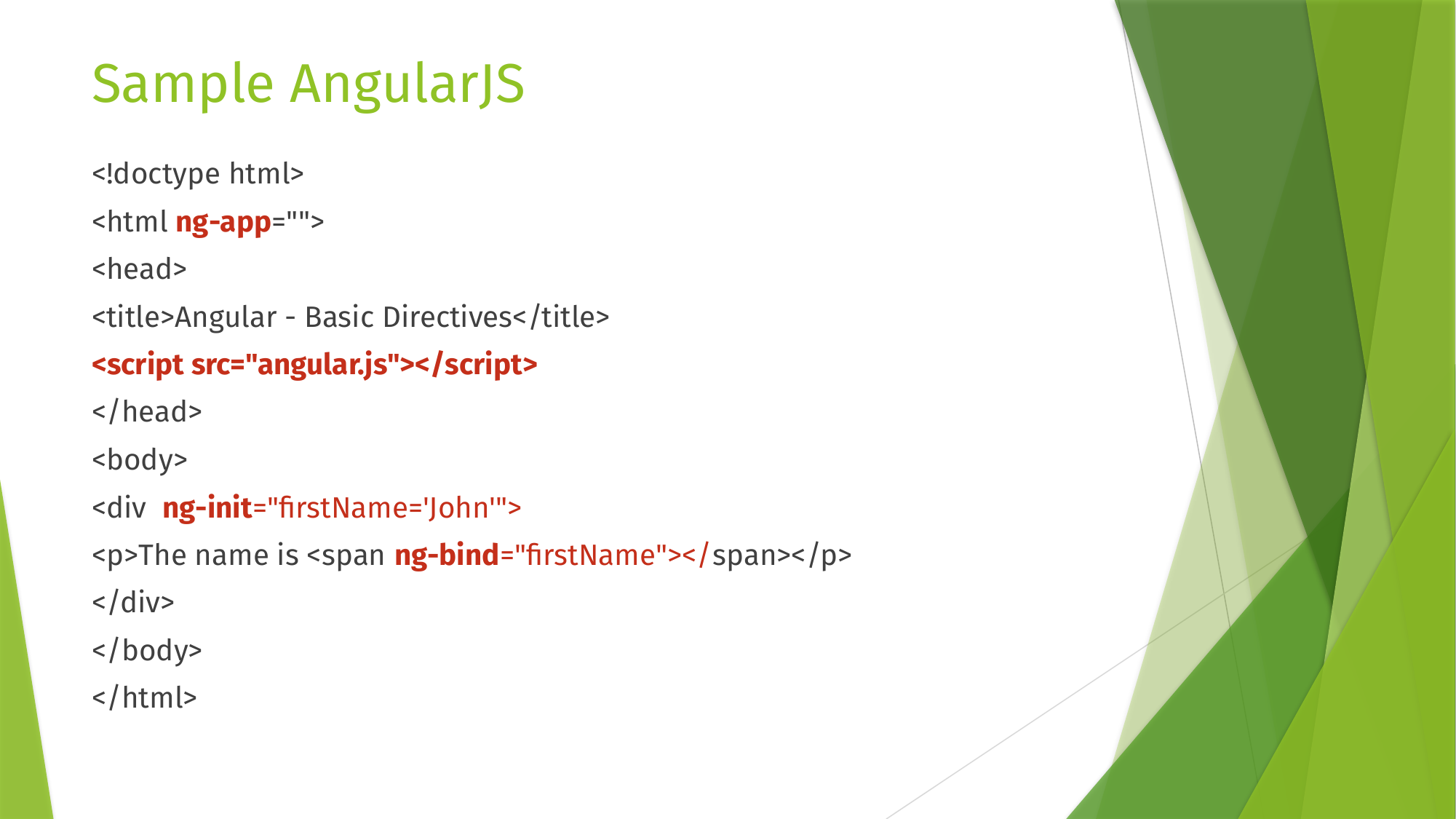

# Sample AngularJS
<!doctype html>
<html ng-app="">
<head>
<title>Angular - Basic Directives</title>
<script src="angular.js"></script>
</head>
<body>
<div  ng-init="firstName='John'">
<p>The name is <span ng-bind="firstName"></span></p>
</div>
</body>
</html>